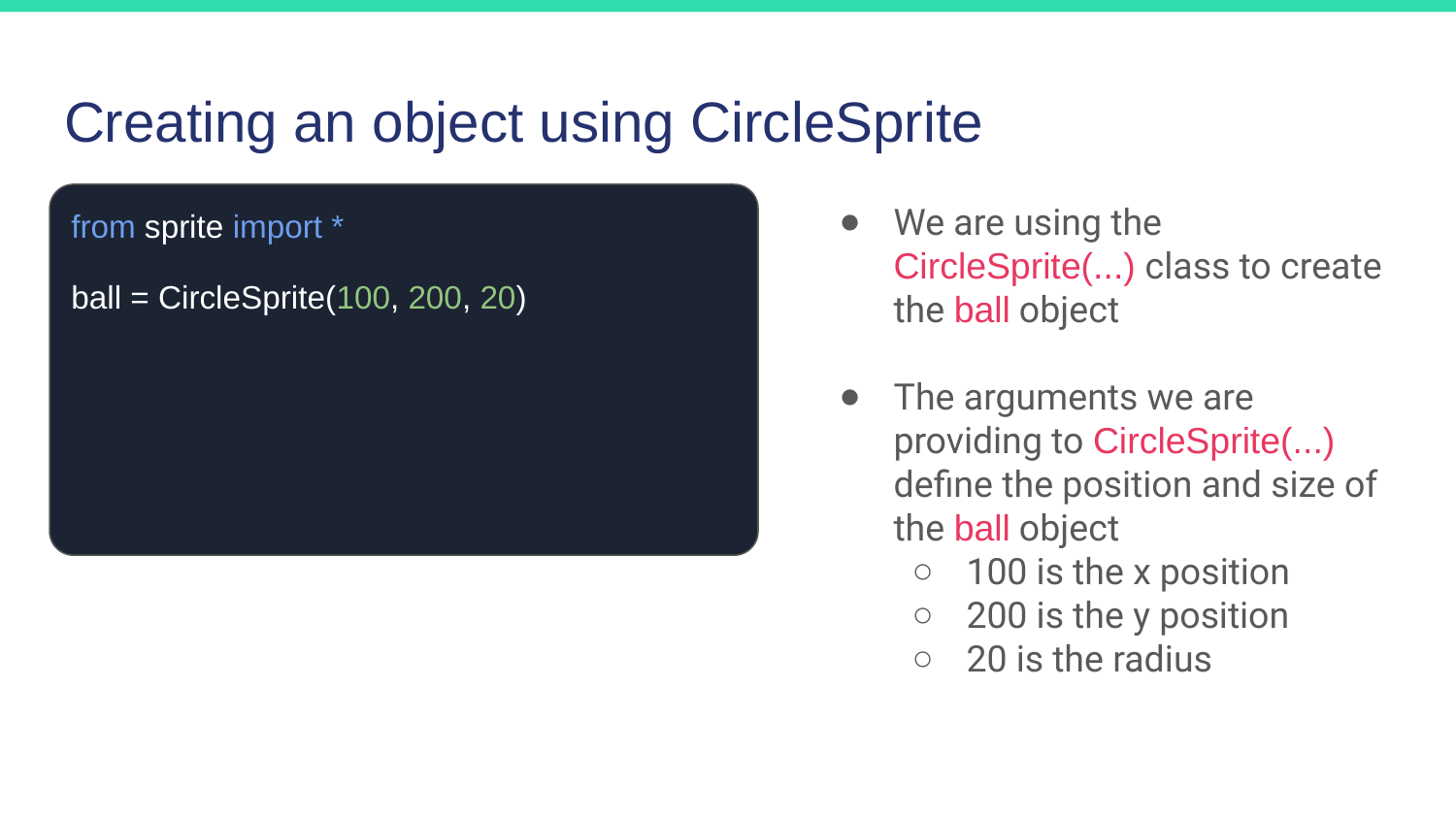

# Creating an object using CircleSprite
from sprite import *
ball = CircleSprite(100, 200, 20)

We are using the CircleSprite(...) class to create the ball object
The arguments we are providing to CircleSprite(...) define the position and size of the ball object
100 is the x position
200 is the y position
20 is the radius